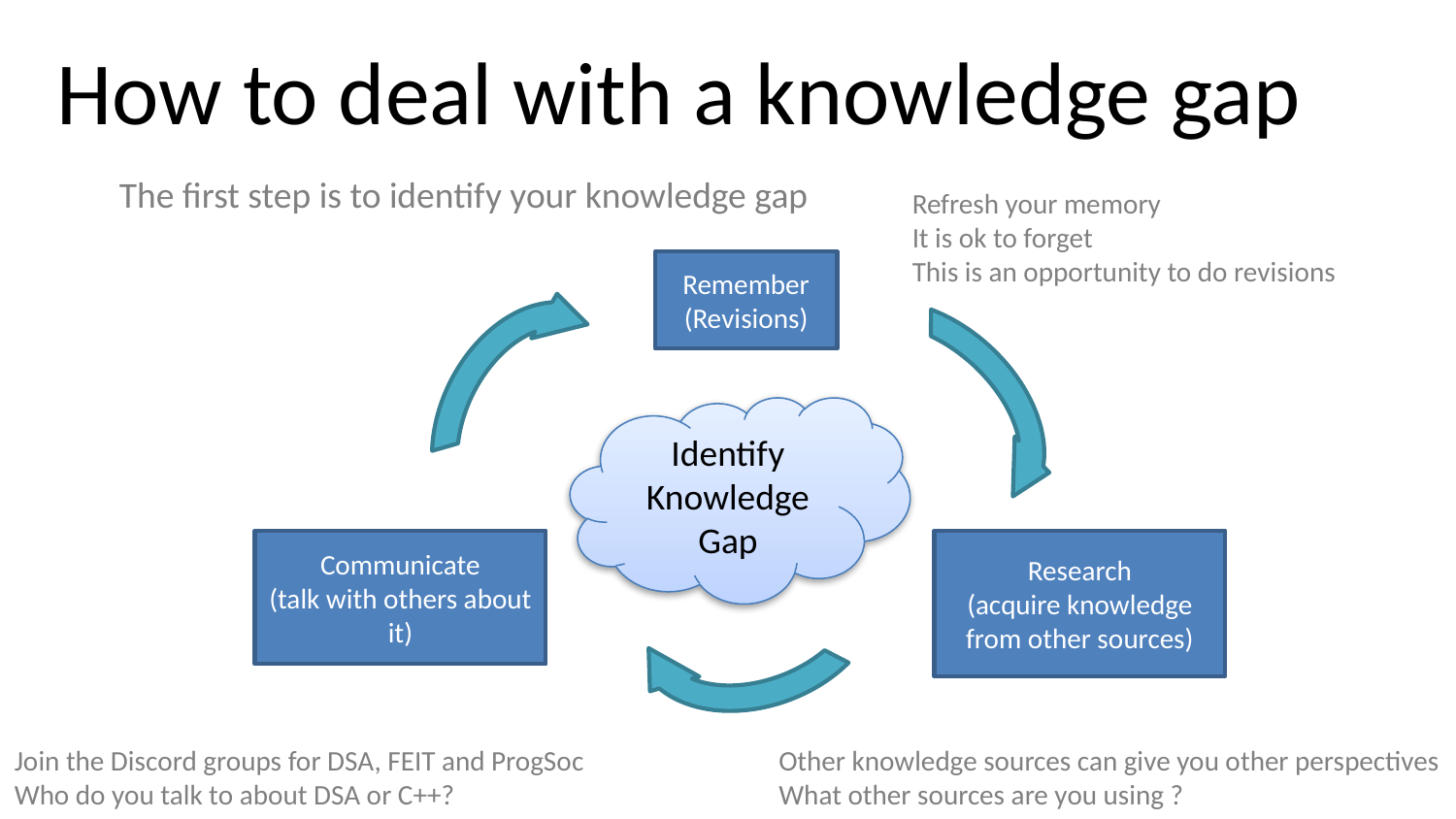

# How to deal with a knowledge gap
The first step is to identify your knowledge gap
Refresh your memory
It is ok to forget
This is an opportunity to do revisions
Remember
(Revisions)

Identify Knowledge Gap

Communicate
(talk with others about it)
Research
(acquire knowledge from other sources)
Join the Discord groups for DSA, FEIT and ProgSoc
Who do you talk to about DSA or C++?
Other knowledge sources can give you other perspectives
What other sources are you using ?